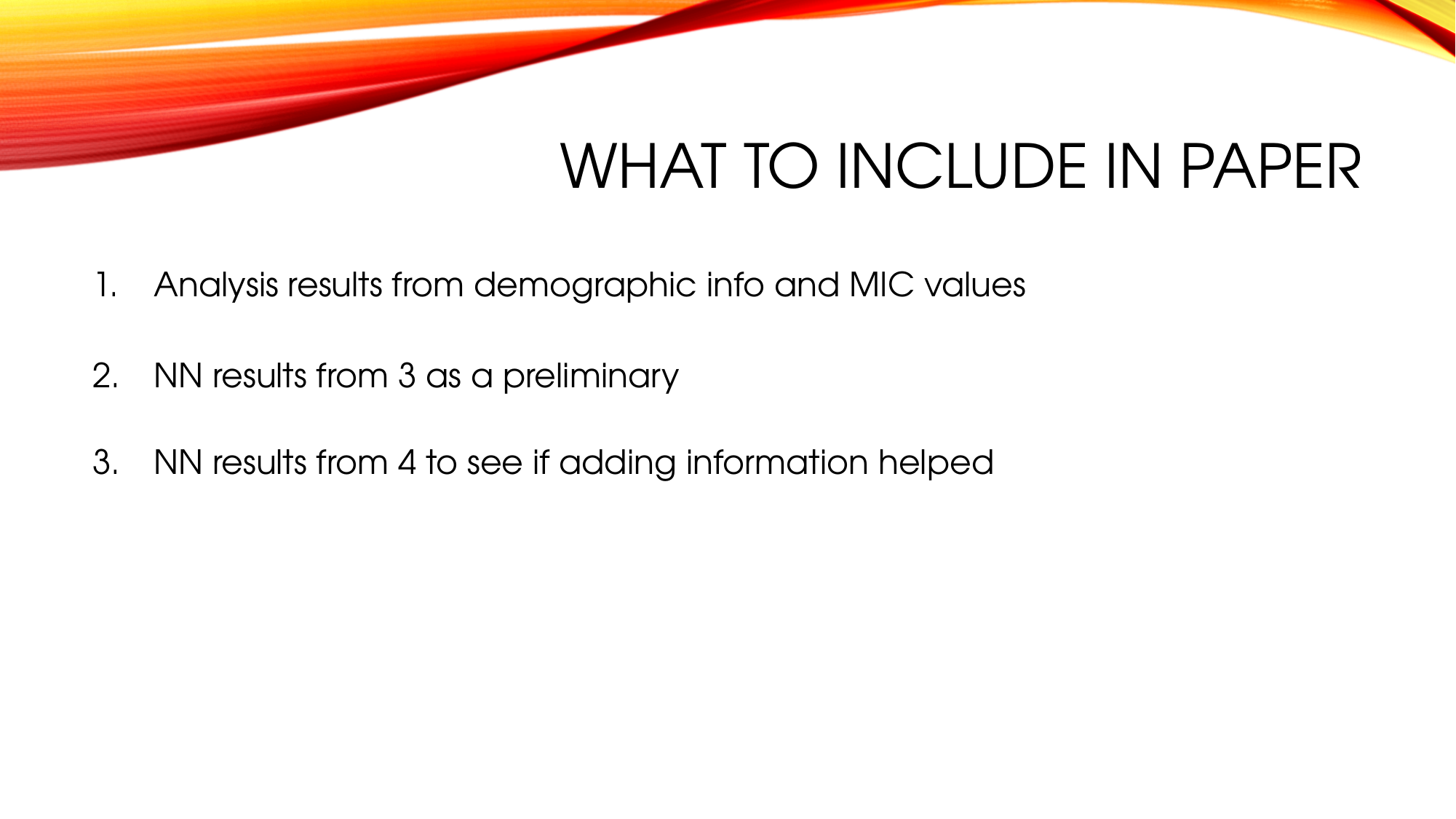

# What to include in paper
Analysis results from demographic info and MIC values
NN results from 3 as a preliminary
NN results from 4 to see if adding information helped